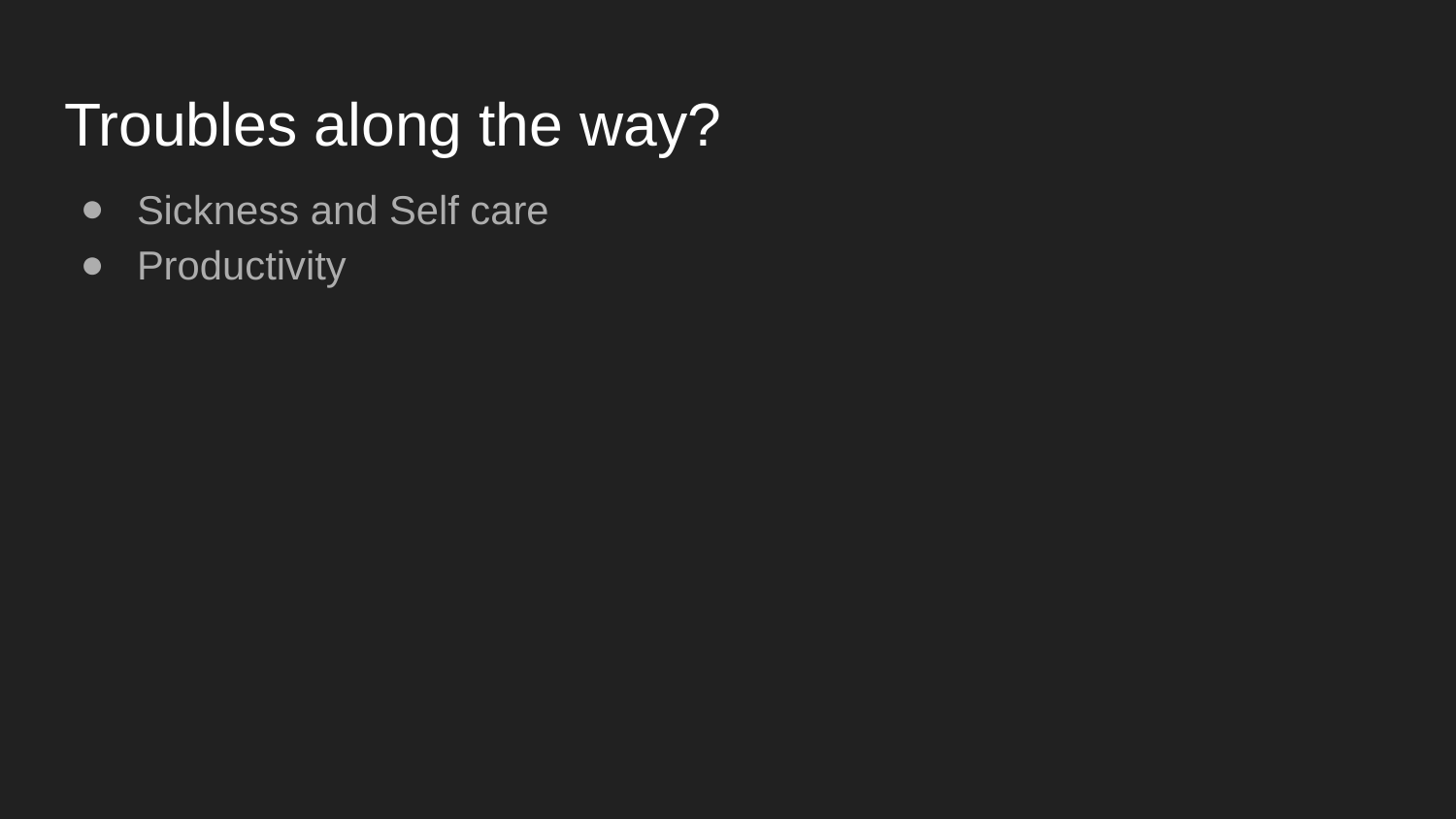

# Troubles along the way?
Sickness and Self care
Productivity